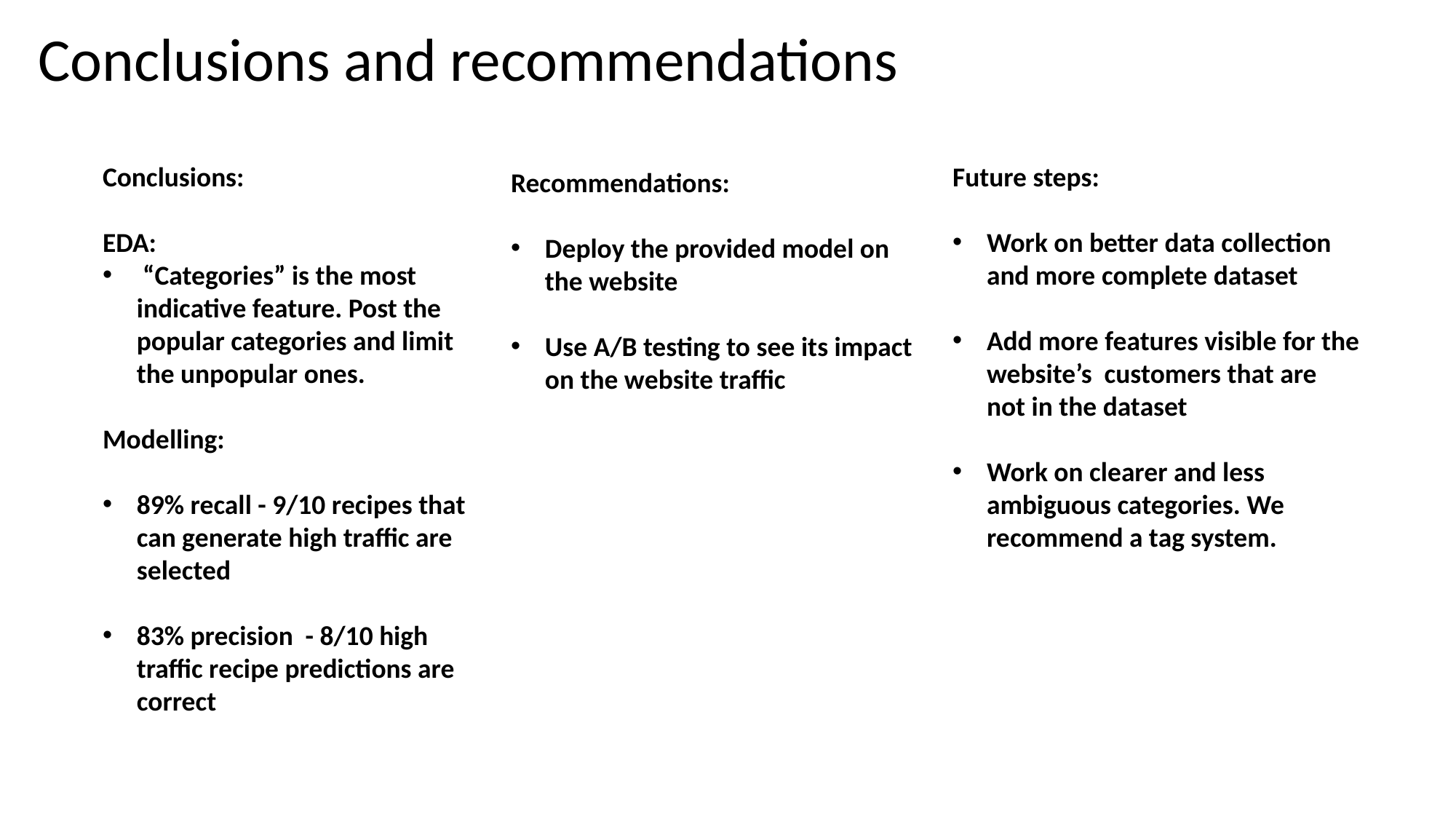

Conclusions and recommendations
Conclusions:

EDA:
 “Categories” is the most indicative feature. Post the popular categories and limit the unpopular ones.

Modelling:

89% recall - 9/10 recipes that can generate high traffic are selected

83% precision  - 8/10 high traffic recipe predictions are correct

Future steps:

Work on better data collection and more complete dataset

Add more features visible for the website’s  customers that are not in the dataset

Work on clearer and less ambiguous categories. We recommend a tag system.
Recommendations:

Deploy the provided model on the website

Use A/B testing to see its impact on the website traffic